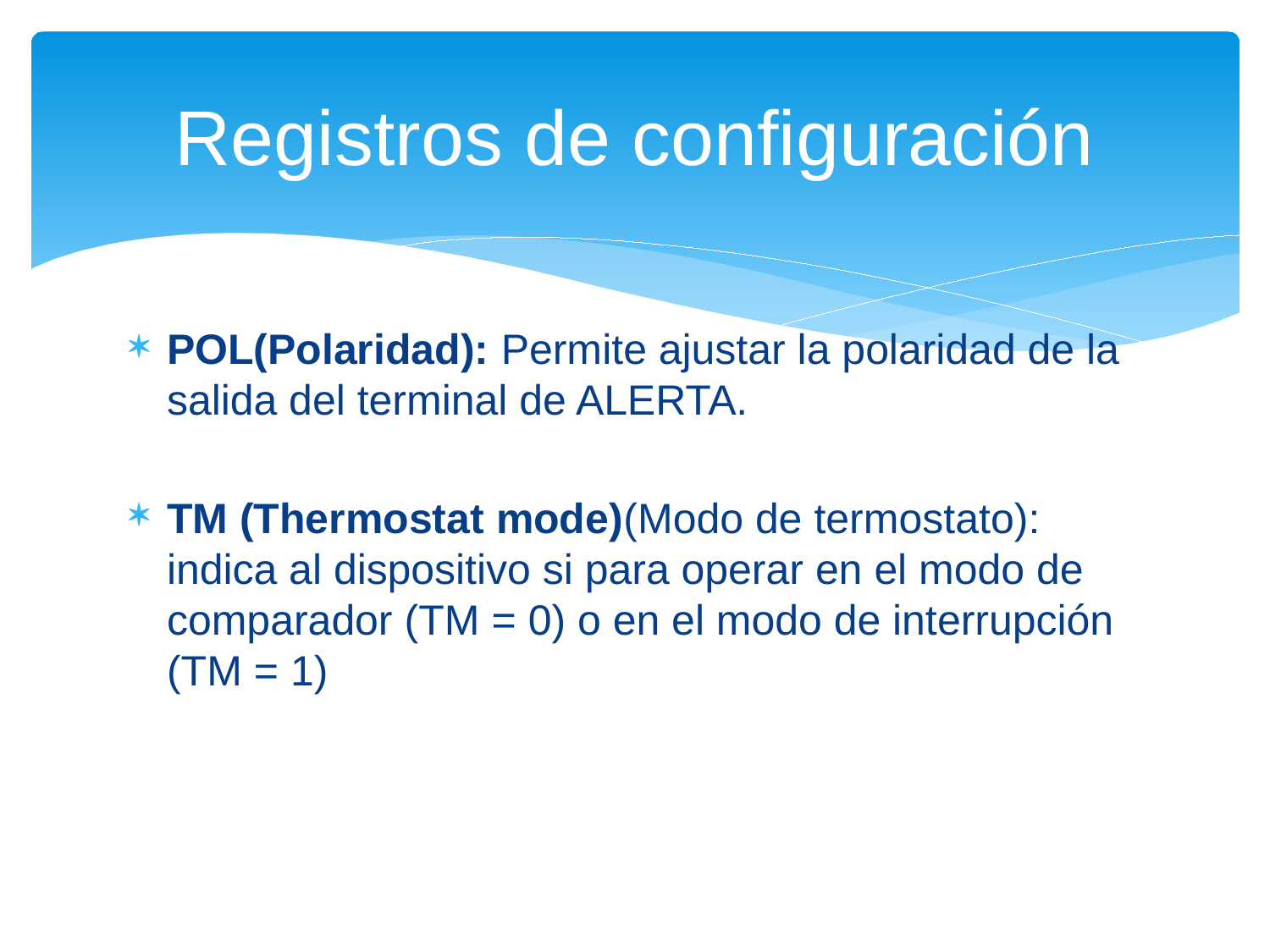

# Registros de configuración

POL(Polaridad): Permite ajustar la polaridad de la salida del terminal de ALERTA.

TM (Thermostat mode)(Modo de termostato): indica al dispositivo si para operar en el modo de comparador (TM = 0) o en el modo de interrupción (TM = 1)